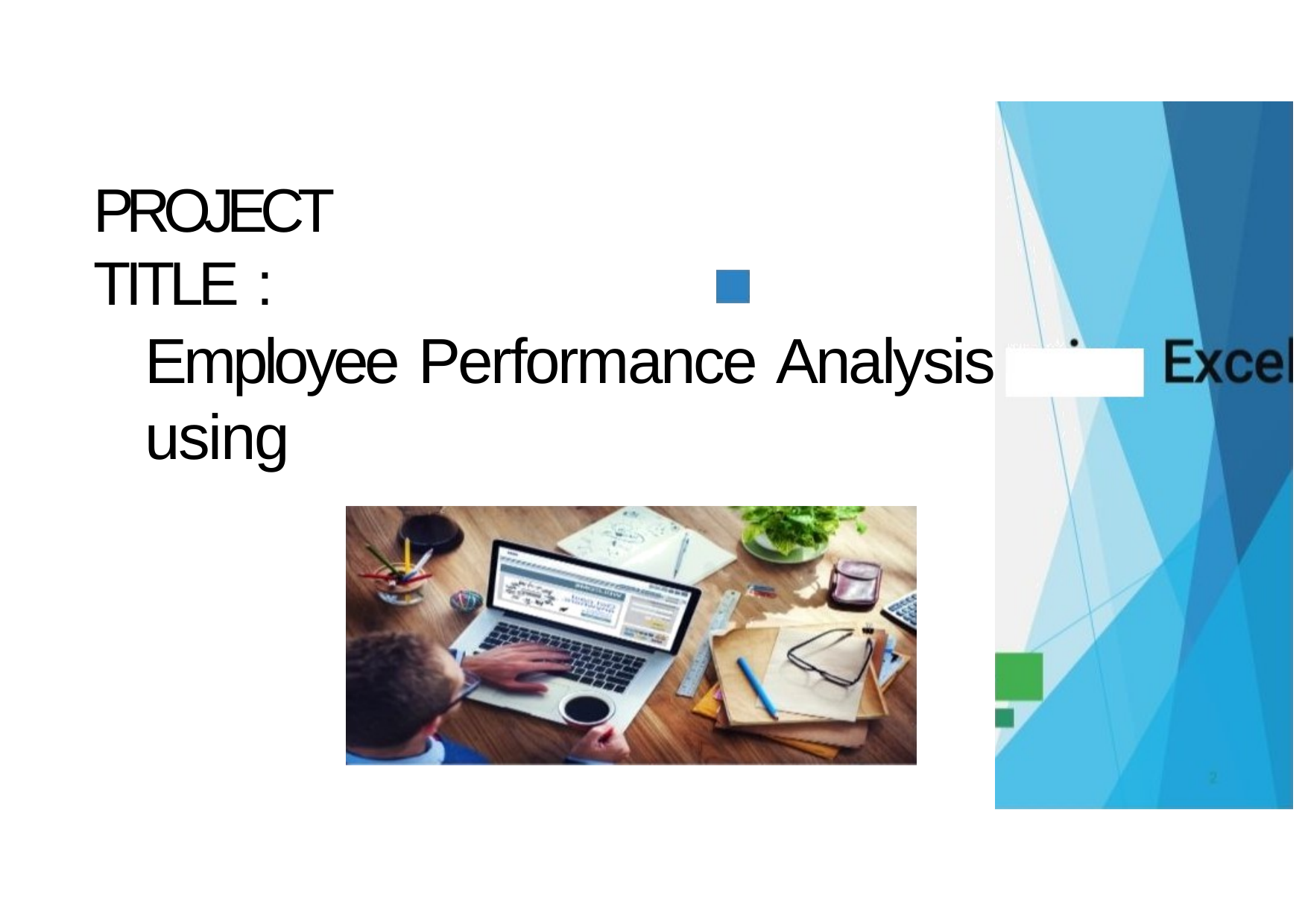

# PROJECT TITLE :
Employee Performance Analysis using